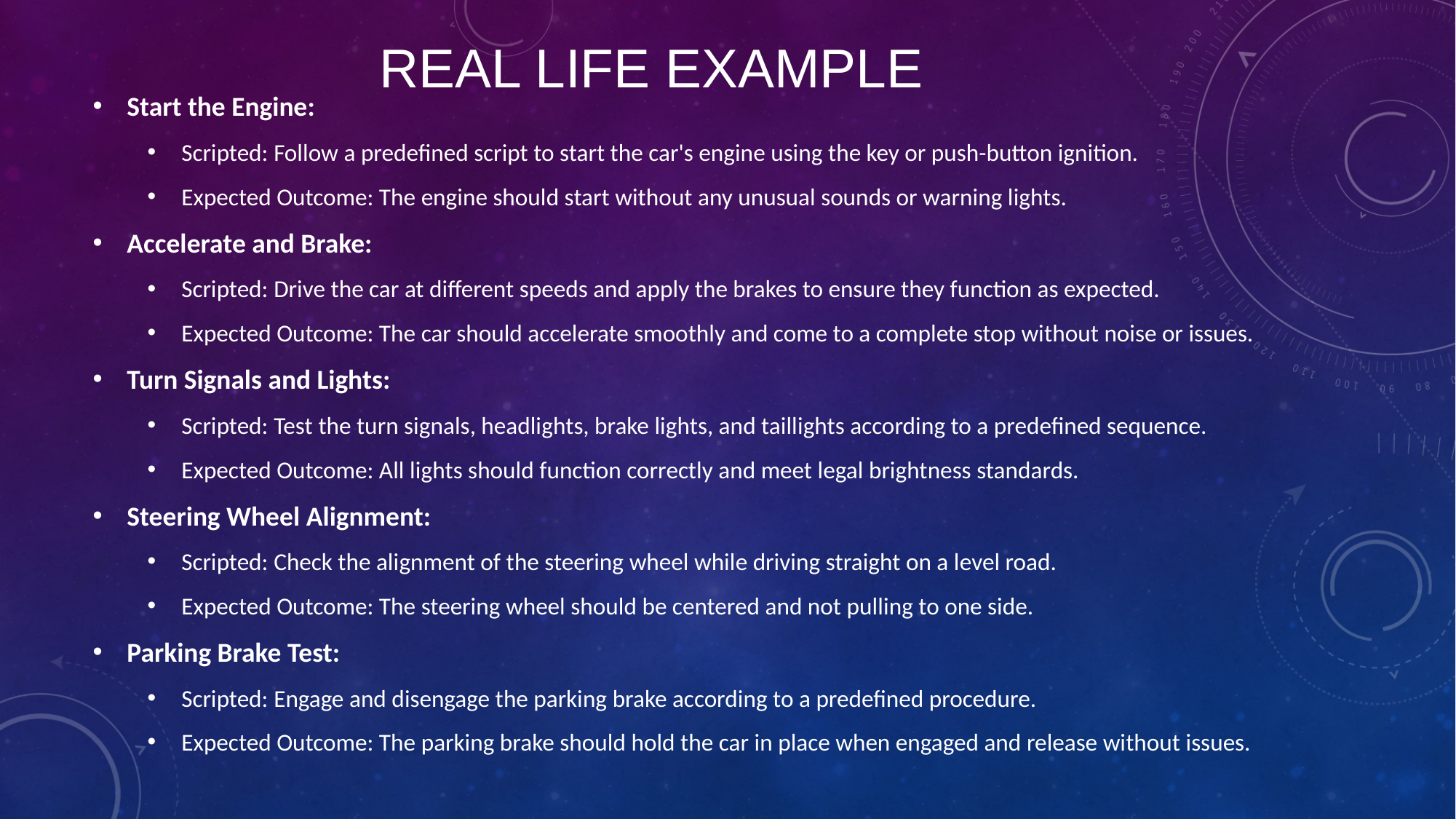

# Real life example
Start the Engine:
Scripted: Follow a predefined script to start the car's engine using the key or push-button ignition.
Expected Outcome: The engine should start without any unusual sounds or warning lights.
Accelerate and Brake:
Scripted: Drive the car at different speeds and apply the brakes to ensure they function as expected.
Expected Outcome: The car should accelerate smoothly and come to a complete stop without noise or issues.
Turn Signals and Lights:
Scripted: Test the turn signals, headlights, brake lights, and taillights according to a predefined sequence.
Expected Outcome: All lights should function correctly and meet legal brightness standards.
Steering Wheel Alignment:
Scripted: Check the alignment of the steering wheel while driving straight on a level road.
Expected Outcome: The steering wheel should be centered and not pulling to one side.
Parking Brake Test:
Scripted: Engage and disengage the parking brake according to a predefined procedure.
Expected Outcome: The parking brake should hold the car in place when engaged and release without issues.